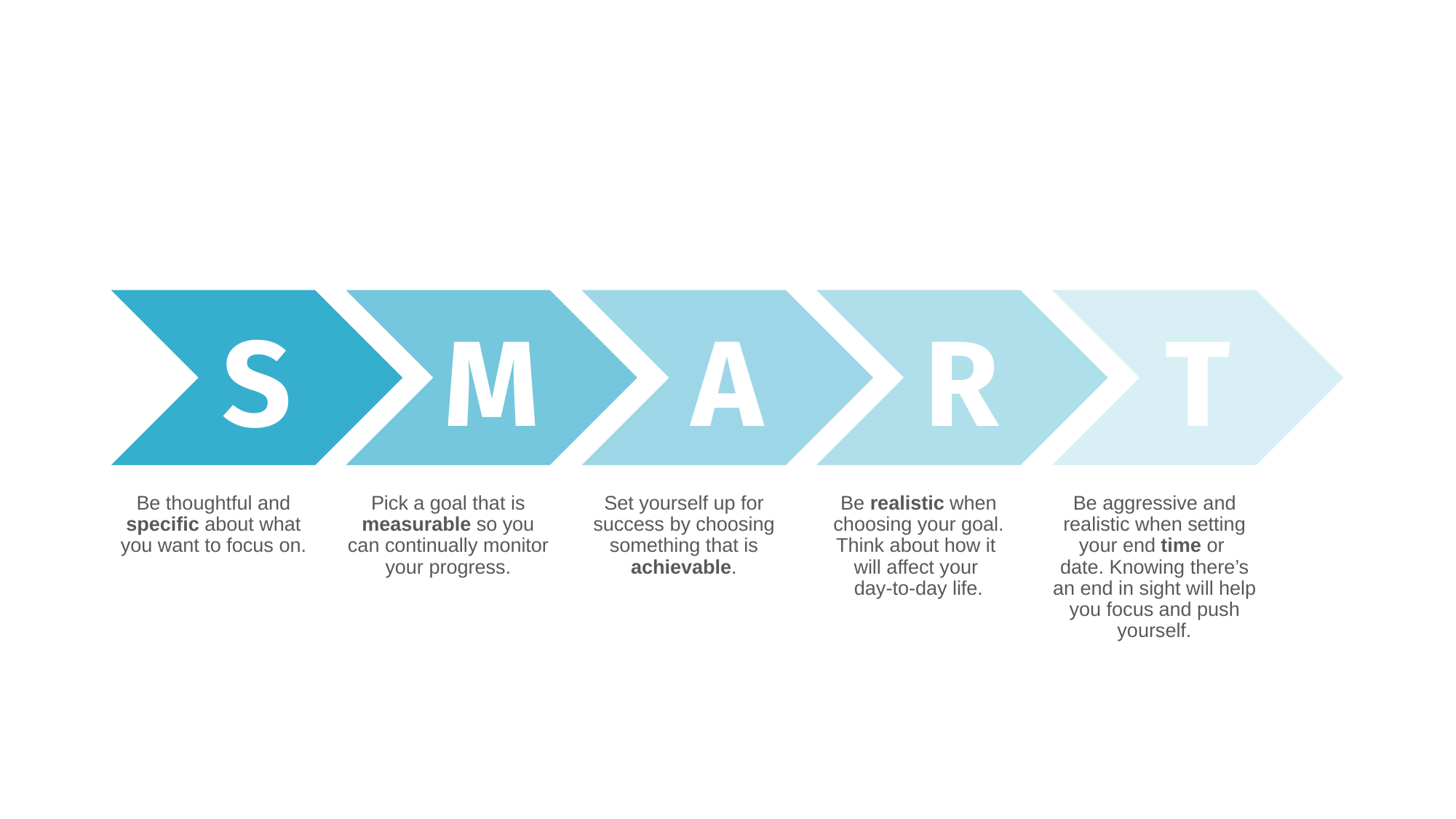

S
M
A
R
T
Set yourself up for success by choosing something that is achievable.
Be realistic when choosing your goal. Think about how it
will affect your
day-to-day life.
Be aggressive and realistic when setting your end time or
date. Knowing there’s an end in sight will help you focus and push yourself.

Be thoughtful and specific about what you want to focus on.
Pick a goal that is measurable so you can continually monitor your progress.